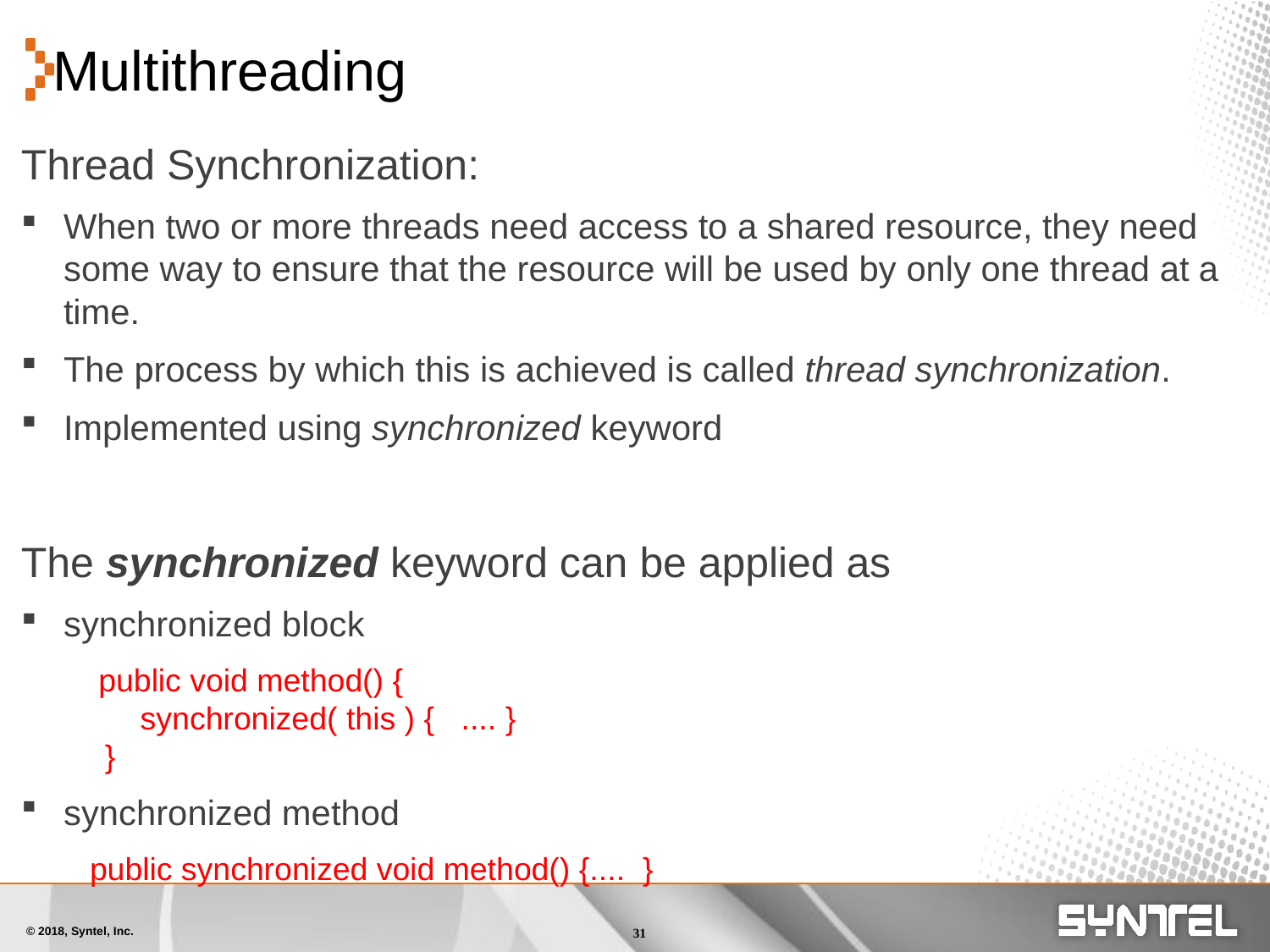

# Multithreading
Thread Synchronization:
When two or more threads need access to a shared resource, they need some way to ensure that the resource will be used by only one thread at a time.
The process by which this is achieved is called thread synchronization.
Implemented using synchronized keyword

The synchronized keyword can be applied as
synchronized block
    public void method() {  
    synchronized( this ) {   .... }  
}
synchronized method
   public synchronized void method() {....  }